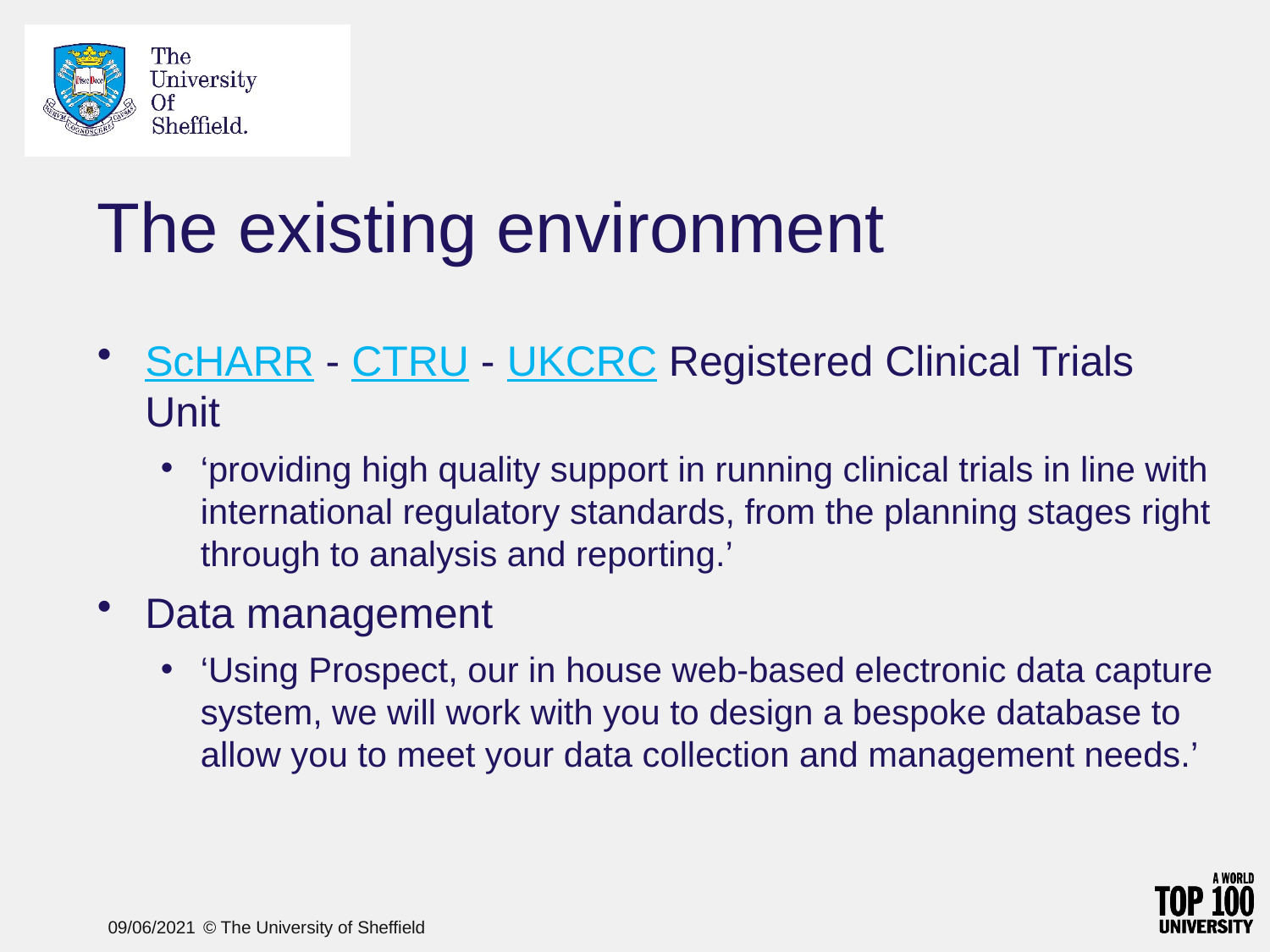

# The existing environment
ScHARR - CTRU - UKCRC Registered Clinical Trials Unit
‘providing high quality support in running clinical trials in line with international regulatory standards, from the planning stages right through to analysis and reporting.’
Data management
‘Using Prospect, our in house web-based electronic data capture system, we will work with you to design a bespoke database to allow you to meet your data collection and management needs.’
09/06/2021
© The University of Sheffield